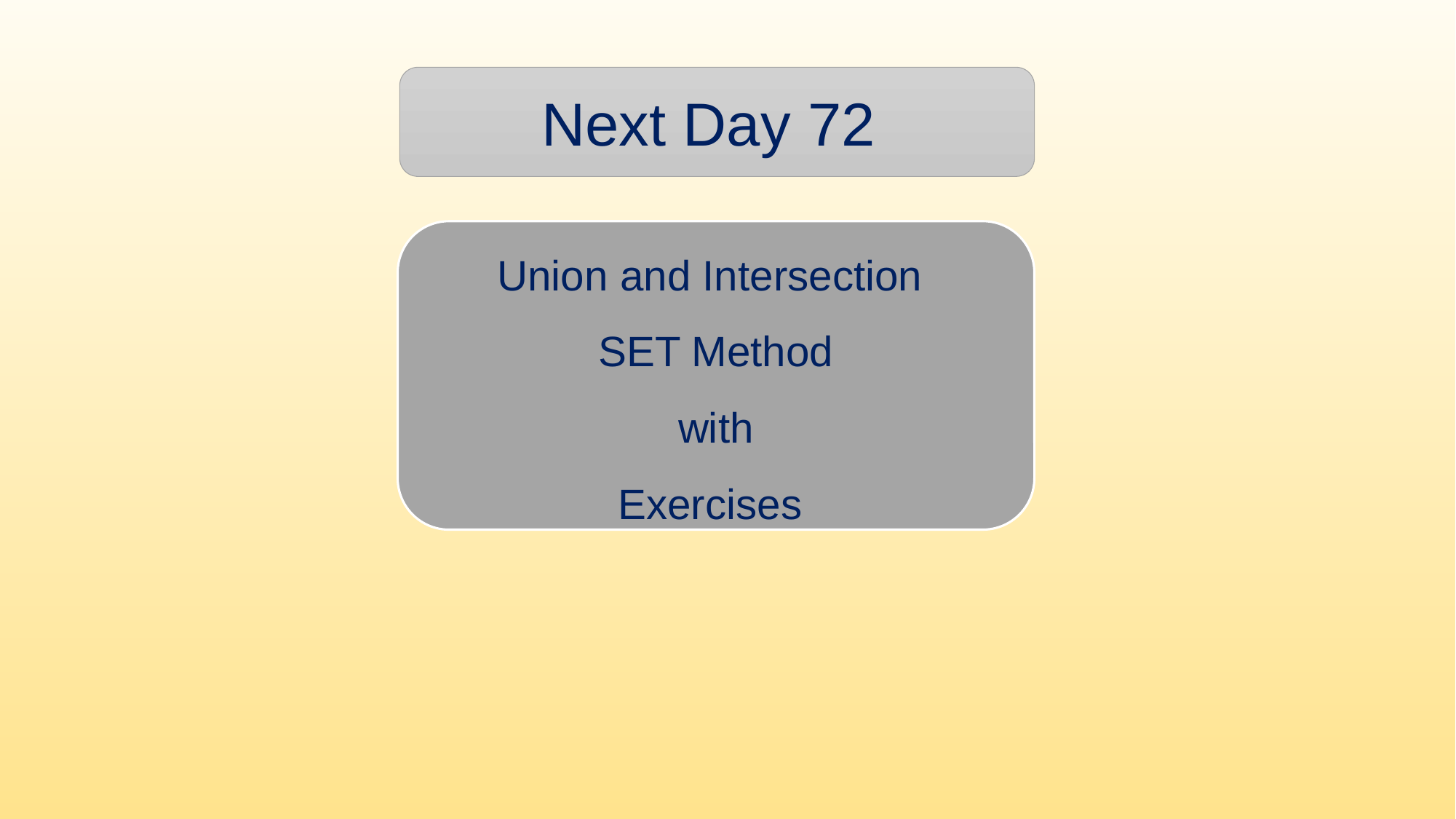

Next Day 72
Union and Intersection
SET Method
 with
Exercises